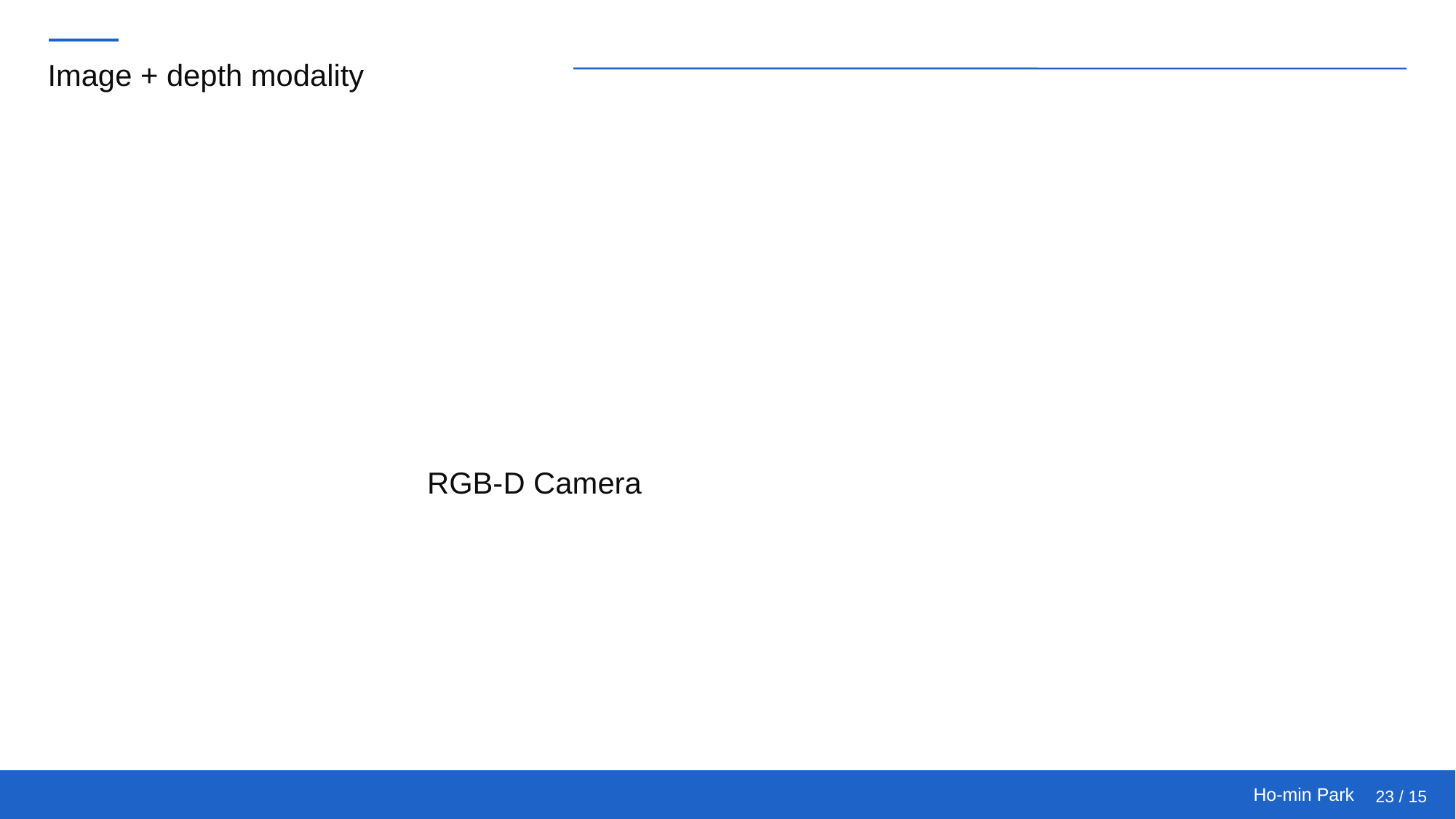

# Image + depth modality
RGB-D Camera